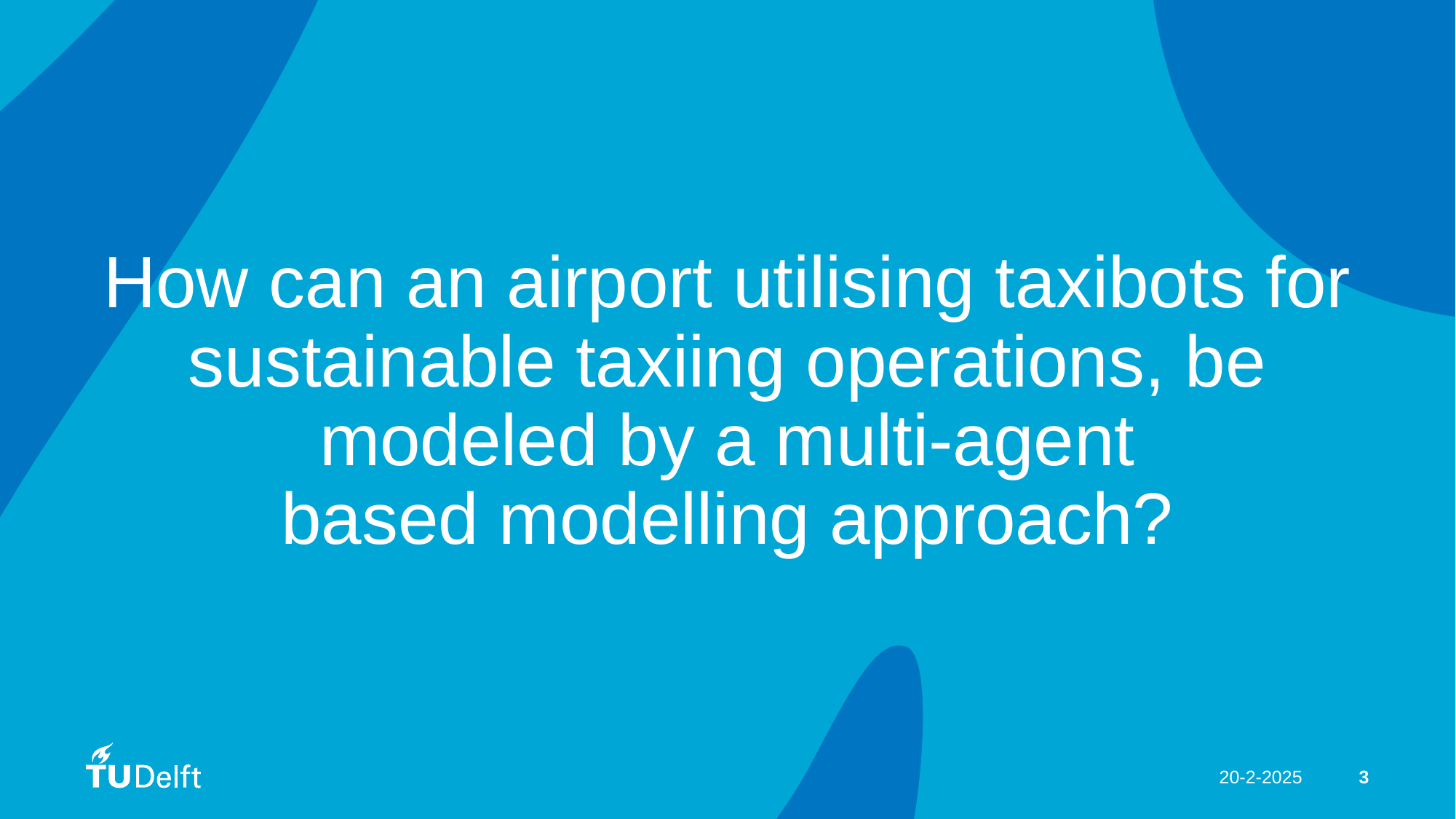

# Quote
How can an airport utilising taxibots for sustainable taxiing operations, be modeled by a multi-agent
based modelling approach?
20-2-2025
3